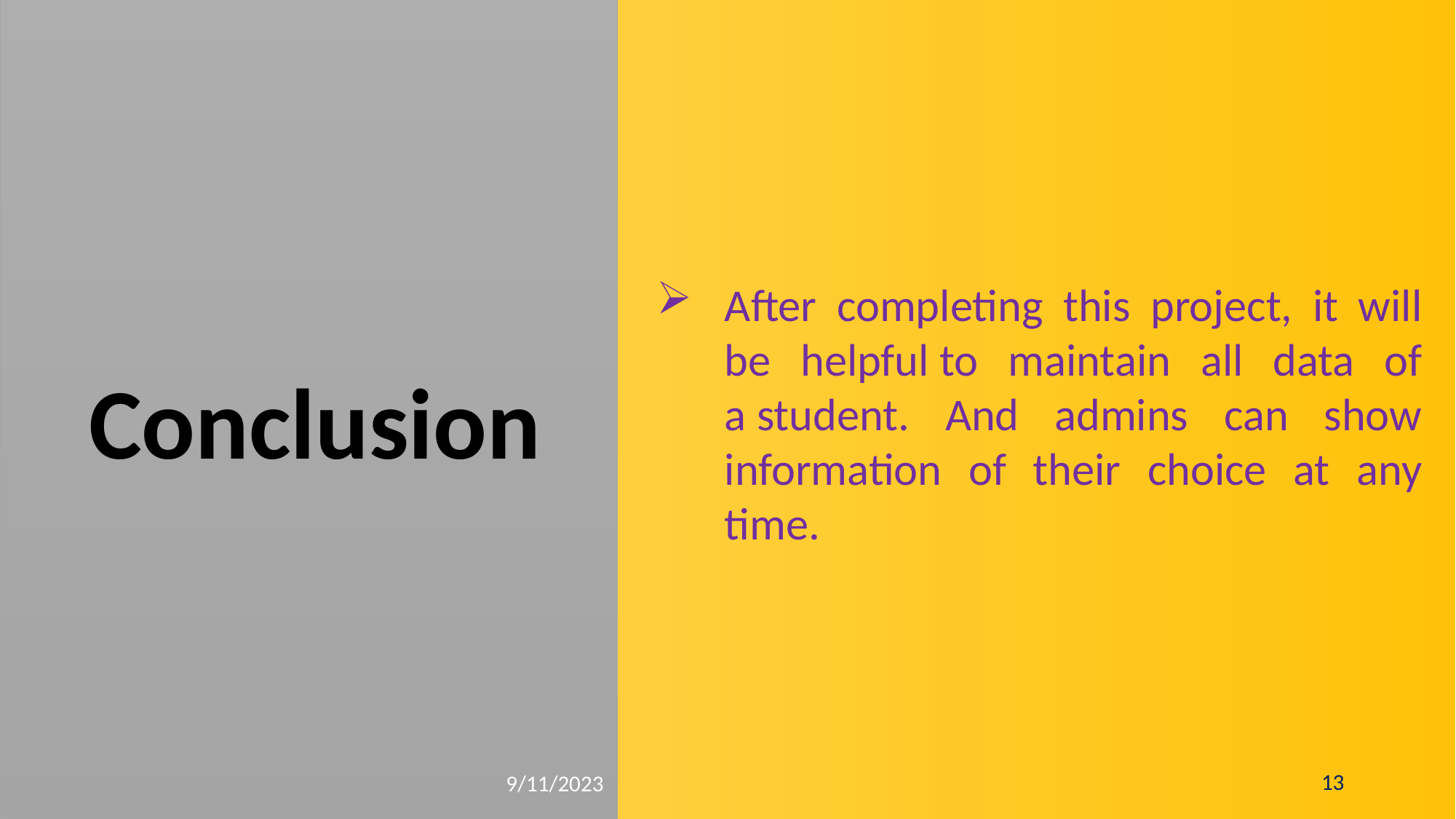

After completing this project, it will be helpful to maintain all data of a student. And admins can show information of their choice at any time.

Conclusion
13
9/11/2023